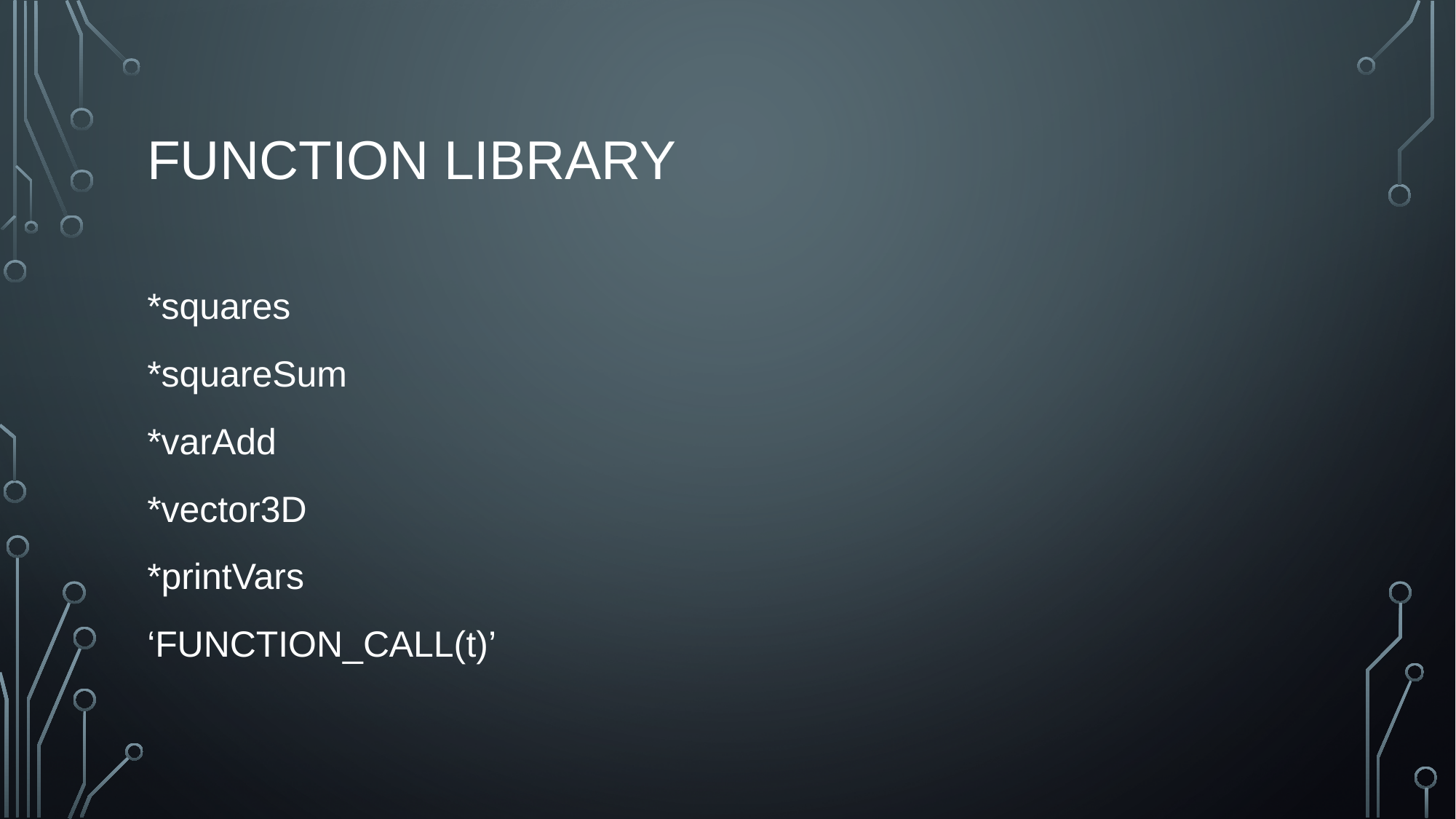

# Function LIbrary
*squares
*squareSum
*varAdd
*vector3D
*printVars
‘FUNCTION_CALL(t)’